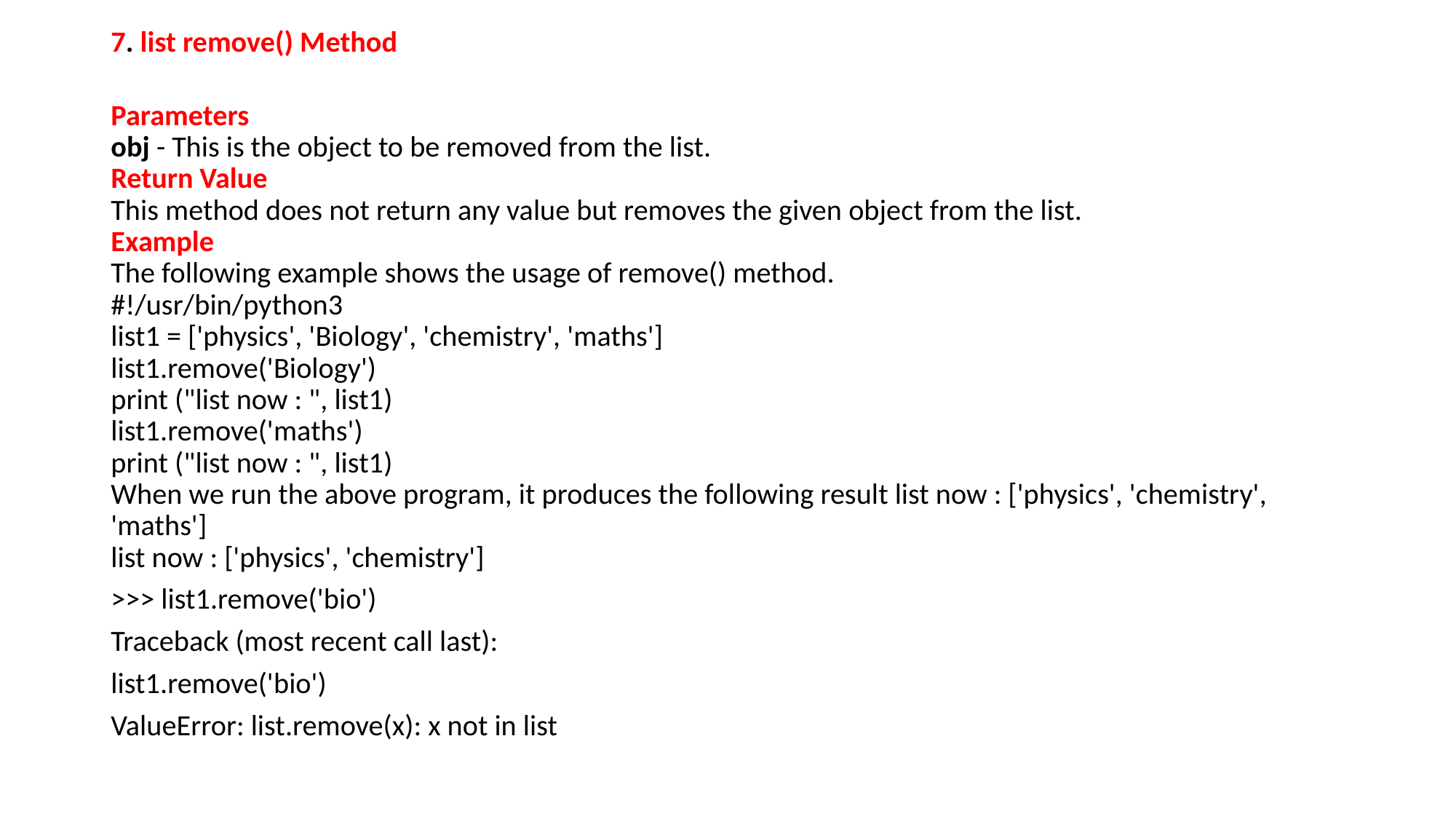

7. list remove() Method
Parameters
obj - This is the object to be removed from the list.
Return Value
This method does not return any value but removes the given object from the list.
Example
The following example shows the usage of remove() method.
#!/usr/bin/python3
list1 = ['physics', 'Biology', 'chemistry', 'maths']
list1.remove('Biology')
print ("list now : ", list1)
list1.remove('maths')
print ("list now : ", list1)
When we run the above program, it produces the following result list now : ['physics', 'chemistry', 'maths']
list now : ['physics', 'chemistry']
>>> list1.remove('bio')
Traceback (most recent call last):
list1.remove('bio')
ValueError: list.remove(x): x not in list